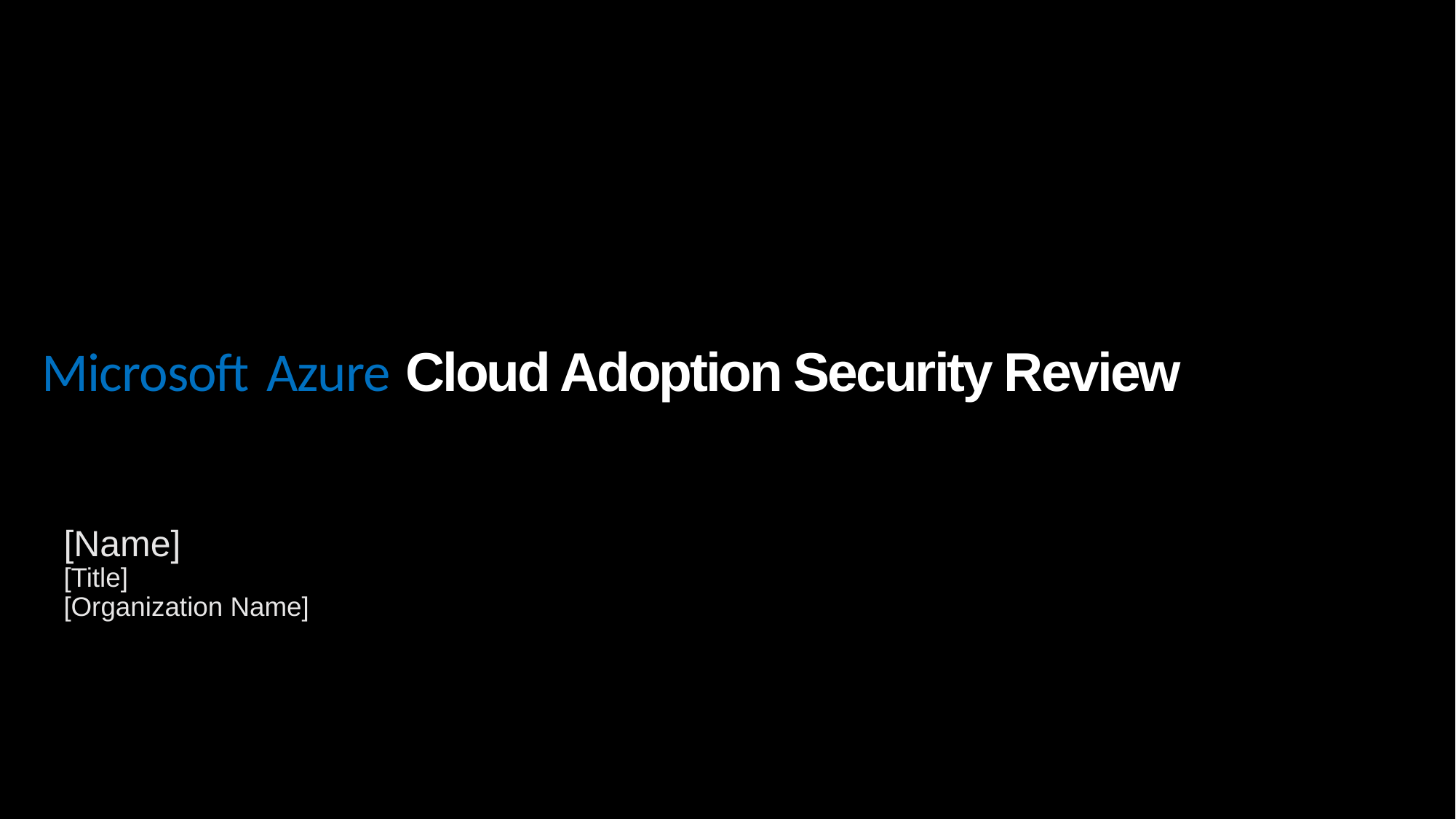

# Microsoft Azure Cloud Adoption Security Review
[Name]
[Title]
[Organization Name]